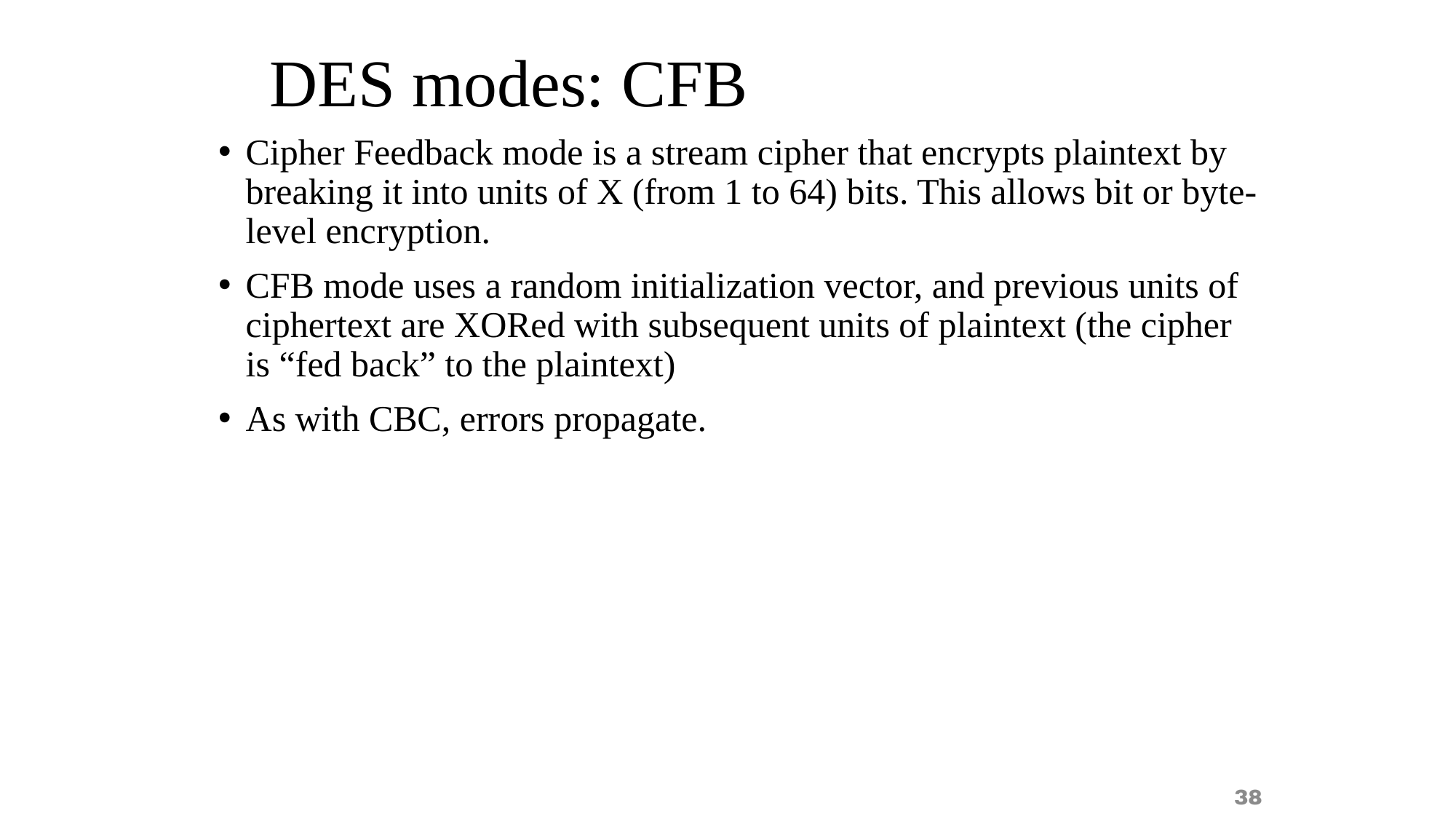

# DES modes: CFB
Cipher Feedback mode is a stream cipher that encrypts plaintext by breaking it into units of X (from 1 to 64) bits. This allows bit or byte-level encryption.
CFB mode uses a random initialization vector, and previous units of ciphertext are XORed with subsequent units of plaintext (the cipher is “fed back” to the plaintext)
As with CBC, errors propagate.
38